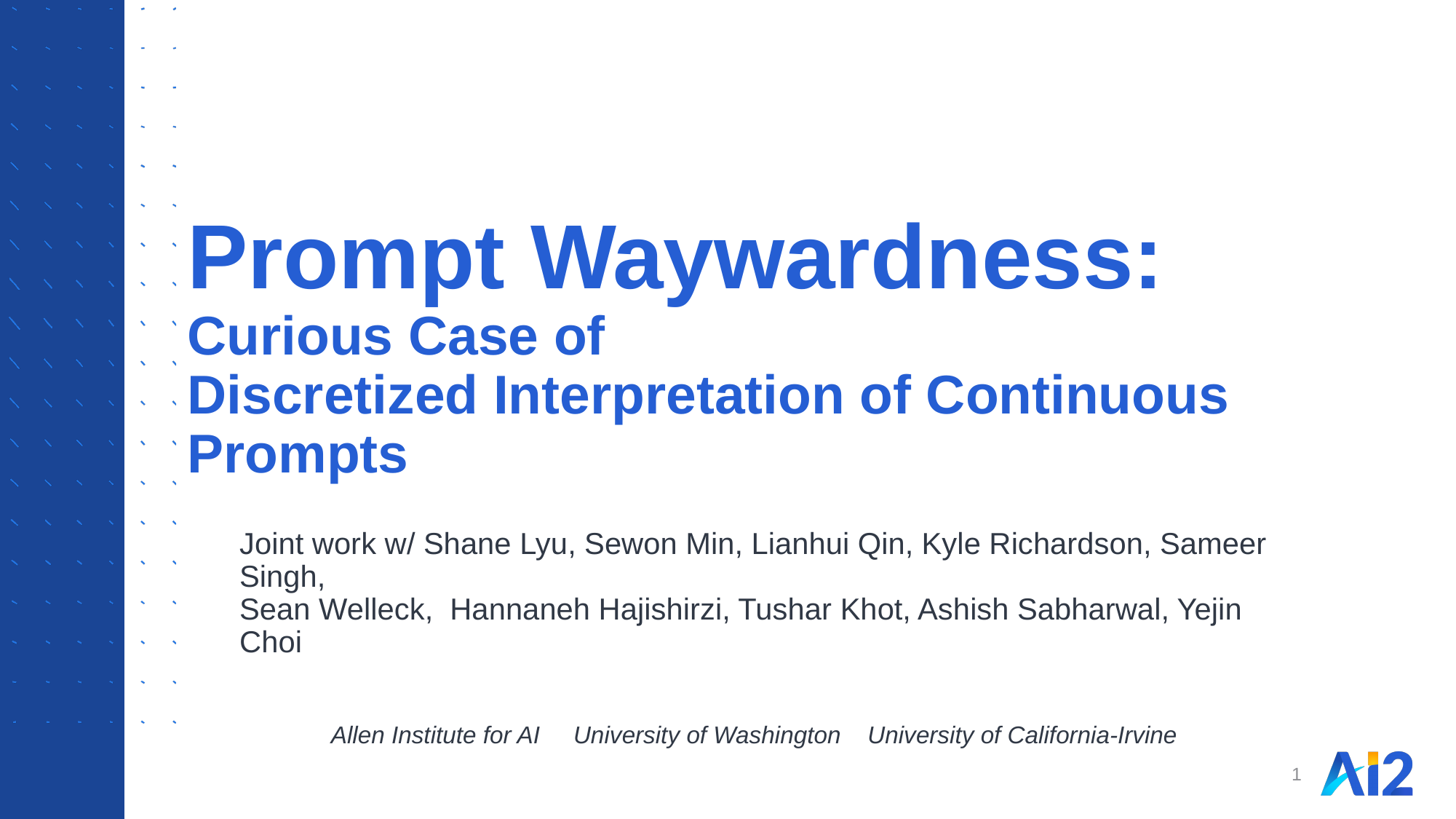

# Prompt Waywardness:  Curious Case of Discretized Interpretation of Continuous Prompts
Joint work w/ Shane Lyu, Sewon Min, Lianhui Qin, Kyle Richardson, Sameer Singh,
Sean Welleck,  Hannaneh Hajishirzi, Tushar Khot, Ashish Sabharwal, Yejin Choi

Allen Institute for AI     University of Washington    University of California-Irvine
1